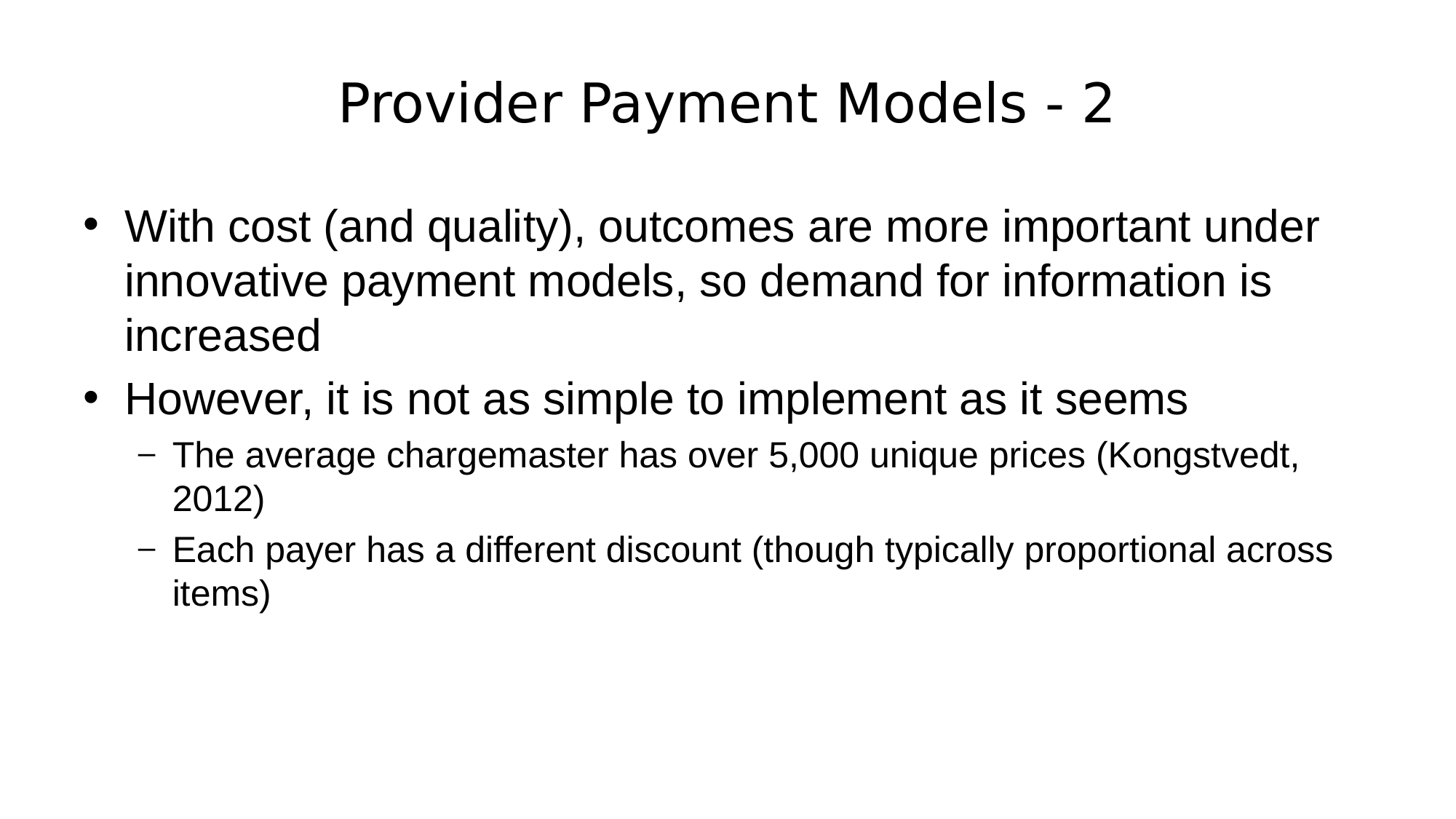

# Provider Payment Models - 2
With cost (and quality), outcomes are more important under innovative payment models, so demand for information is increased
However, it is not as simple to implement as it seems
The average chargemaster has over 5,000 unique prices (Kongstvedt, 2012)
Each payer has a different discount (though typically proportional across items)